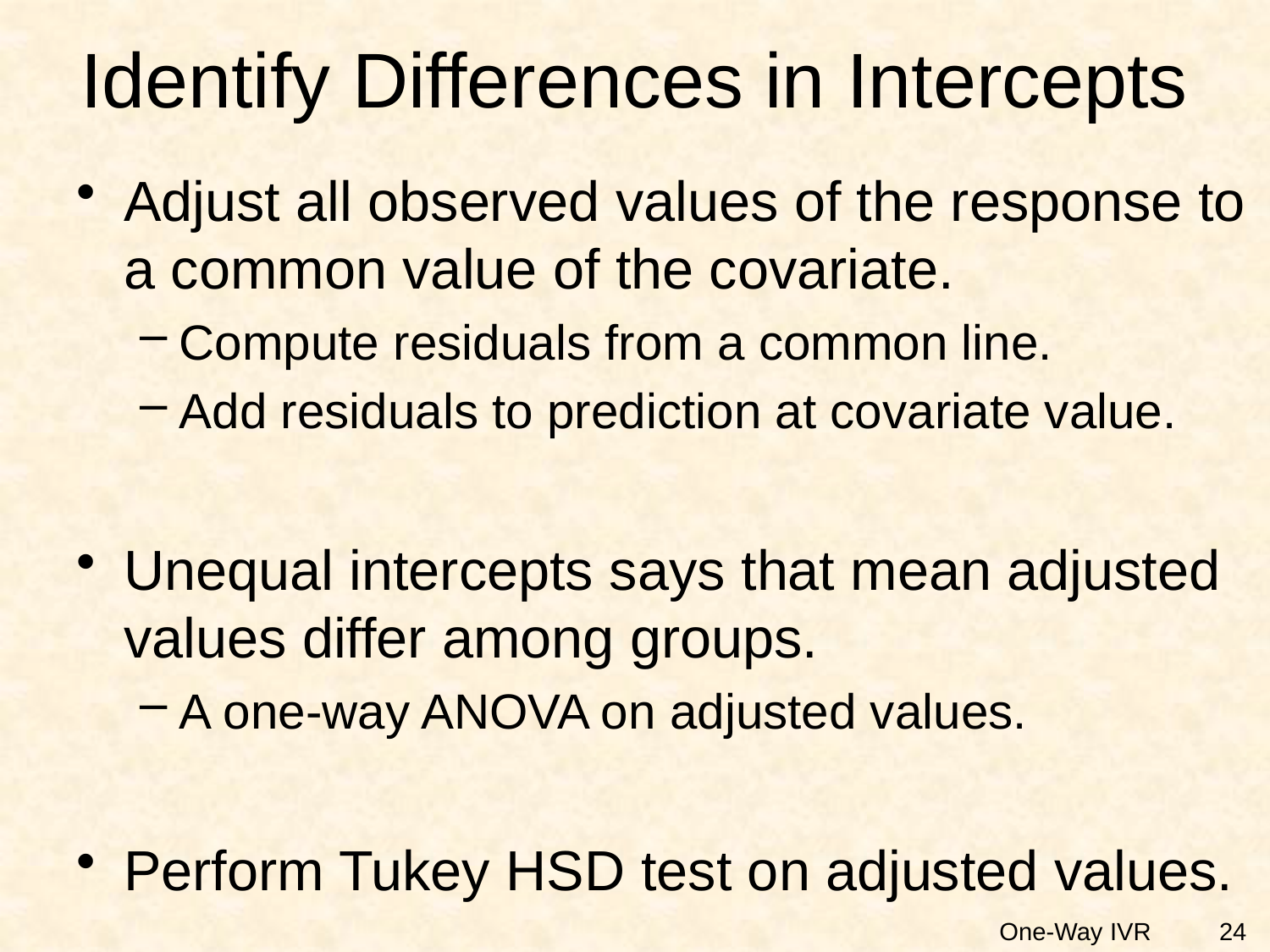

# Identify Differences in Intercepts
Adjust all observed values of the response to a common value of the covariate.
Compute residuals from a common line.
Add residuals to prediction at covariate value.

Unequal intercepts says that mean adjusted values differ among groups.
A one-way ANOVA on adjusted values.

Perform Tukey HSD test on adjusted values.
24
One-Way IVR